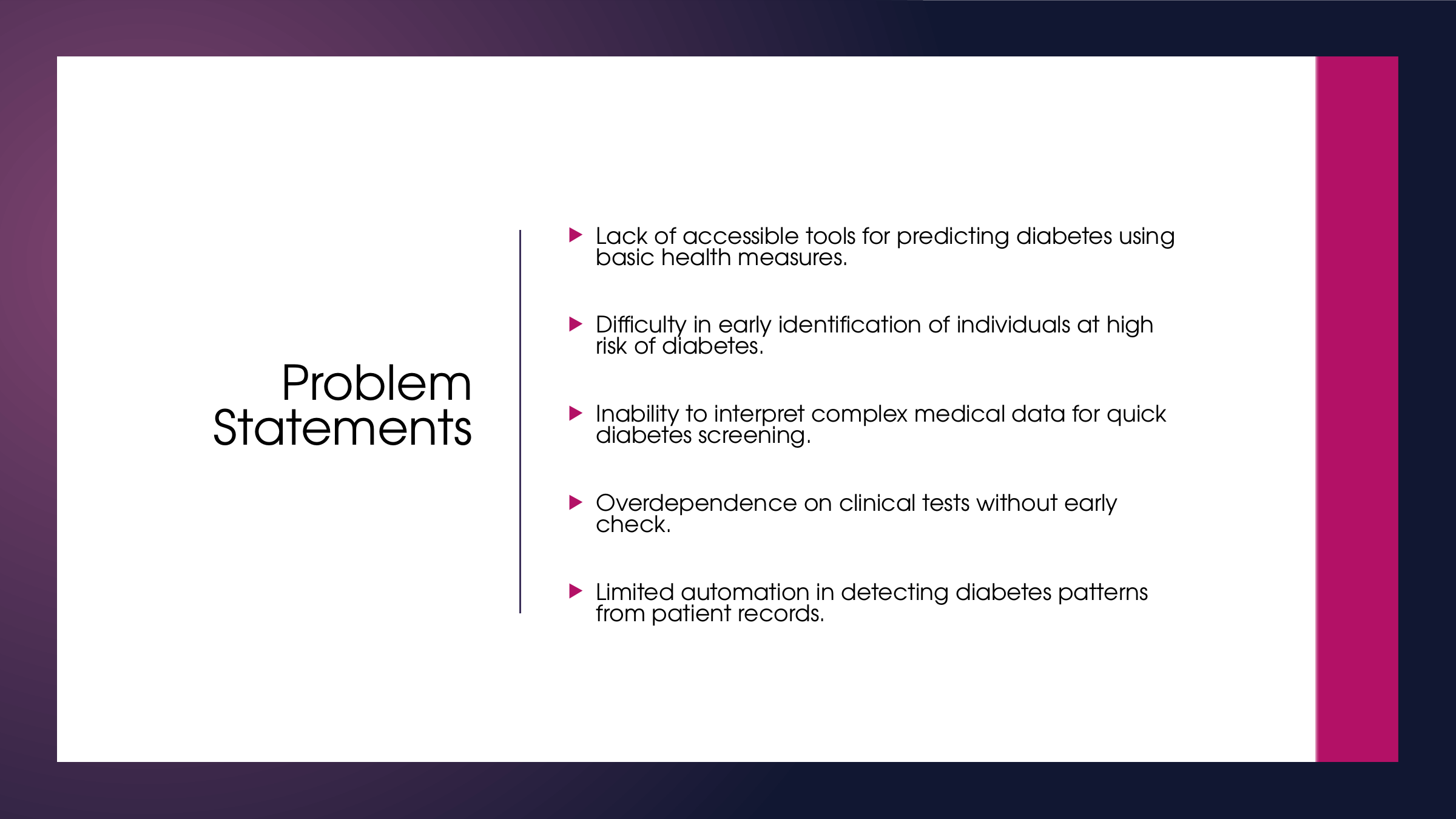

Lack of accessible tools for predicting diabetes using basic health measures.

Difficulty in early identification of individuals at high risk of diabetes.

Inability to interpret complex medical data for quick diabetes screening.

Overdependence on clinical tests without early check.

Limited automation in detecting diabetes patterns from patient records.
Problem Statements